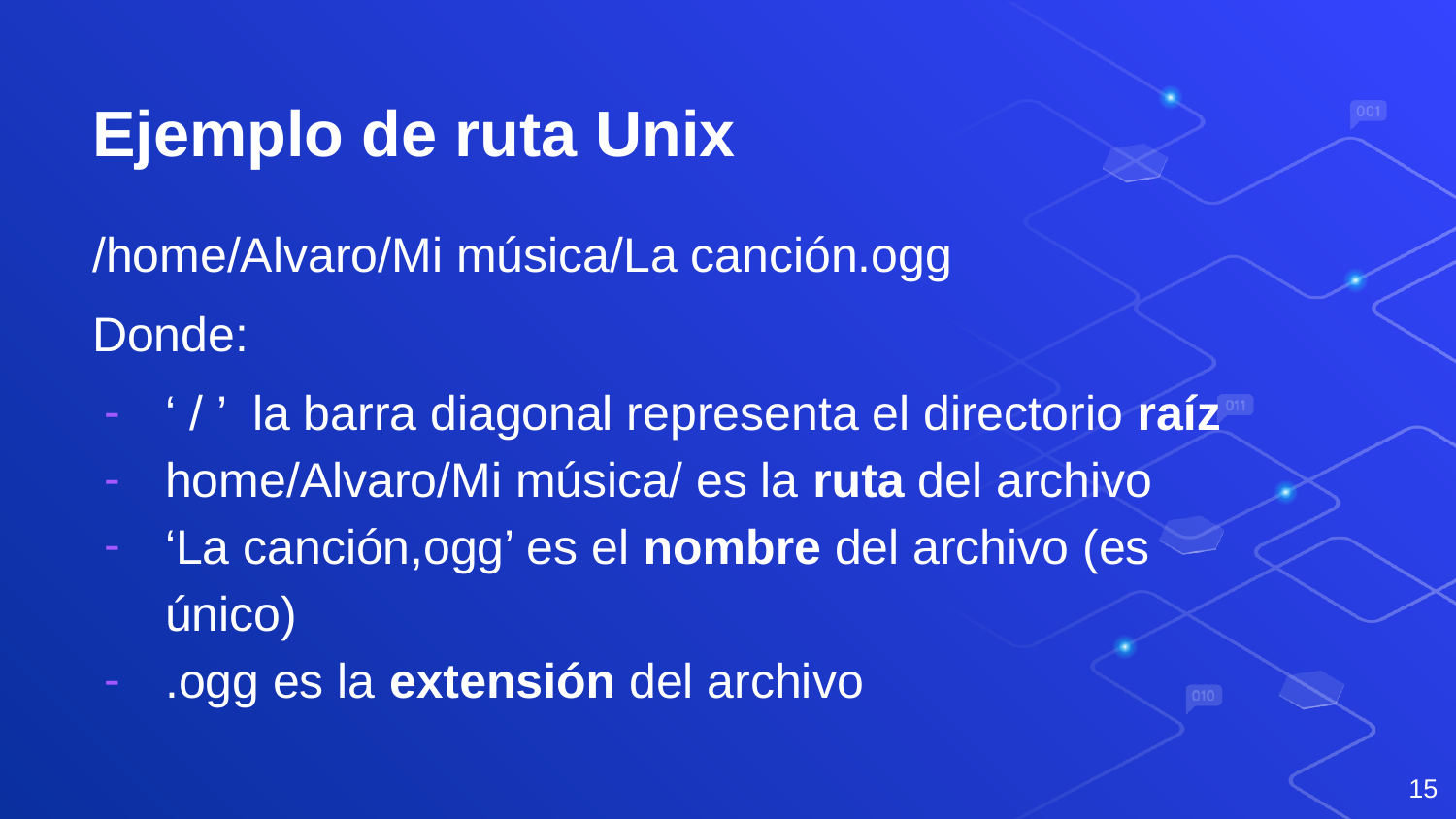

# Ejemplo de ruta Unix
/home/Alvaro/Mi música/La canción.ogg
Donde:
‘ / ’  la barra diagonal representa el directorio raíz
home/Alvaro/Mi música/ es la ruta del archivo
‘La canción,ogg’ es el nombre del archivo (es único)
.ogg es la extensión del archivo
15